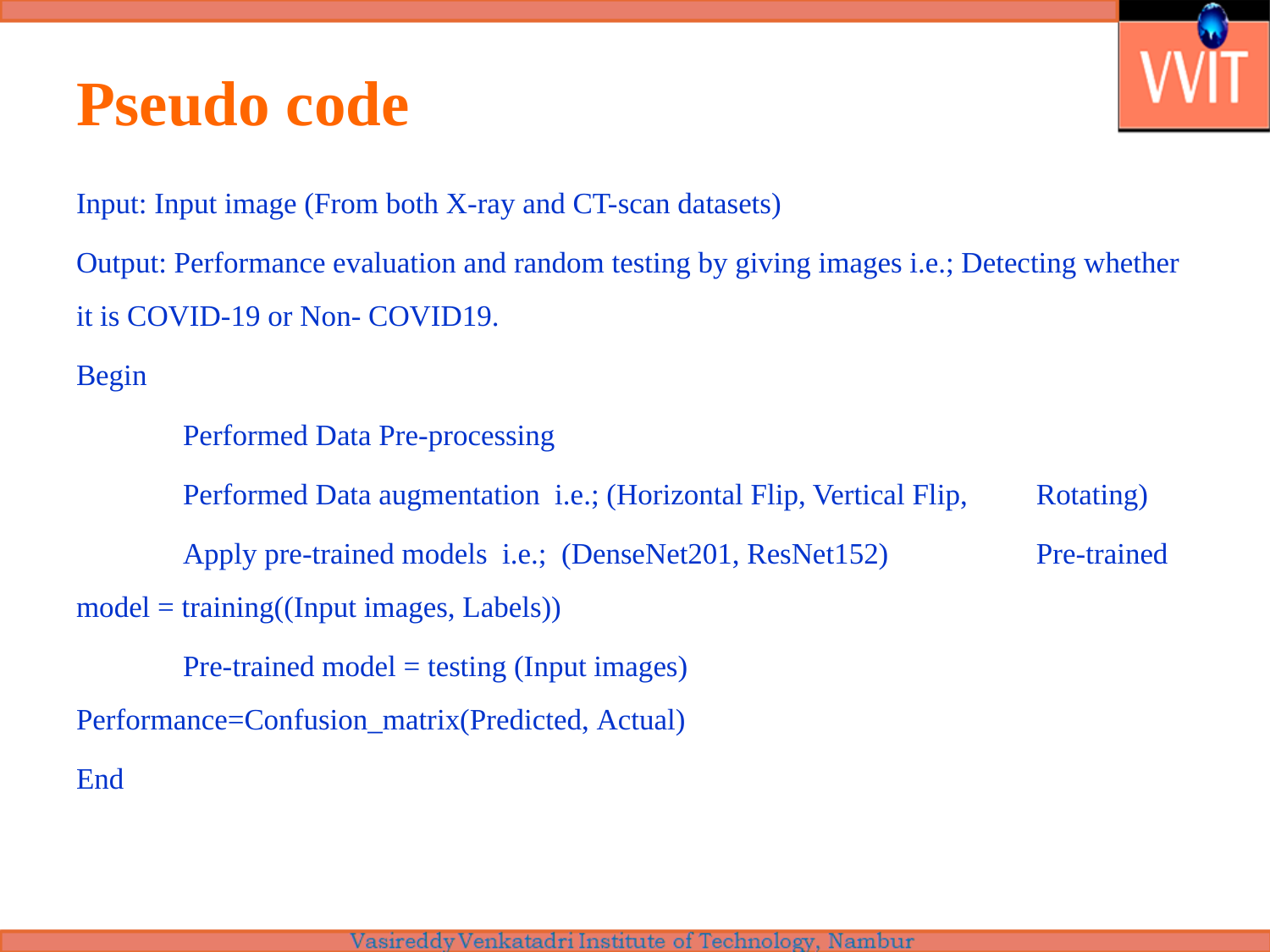

# Pseudo code
Input: Input image (From both X-ray and CT-scan datasets)
Output: Performance evaluation and random testing by giving images i.e.; Detecting whether it is COVID-19 or Non- COVID19.
Begin
	Performed Data Pre-processing
	Performed Data augmentation  i.e.; (Horizontal Flip, Vertical Flip, 					Rotating)
	Apply pre-trained models  i.e.;  (DenseNet201, ResNet152)            	Pre-trained model = training((Input images, Labels))
	Pre-trained model = testing (Input images)        	Performance=Confusion_matrix(Predicted, Actual)
End